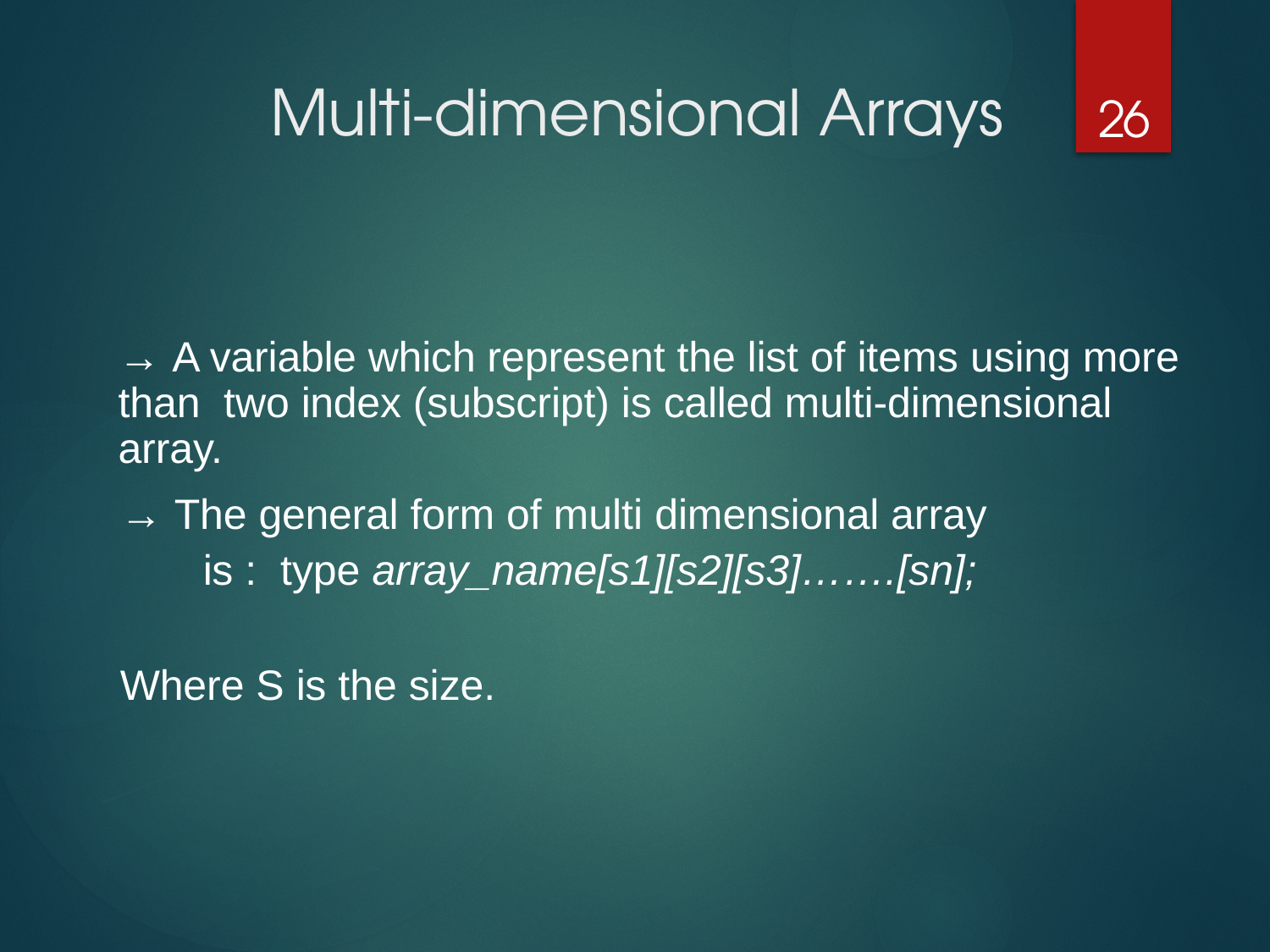

26
# Multi-dimensional Arrays
→ A variable which represent the list of items using more than  two index (subscript) is called multi-dimensional array.
→ The general form of multi dimensional array is :  type array_name[s1][s2][s3]…….[sn];

Where S is the size.